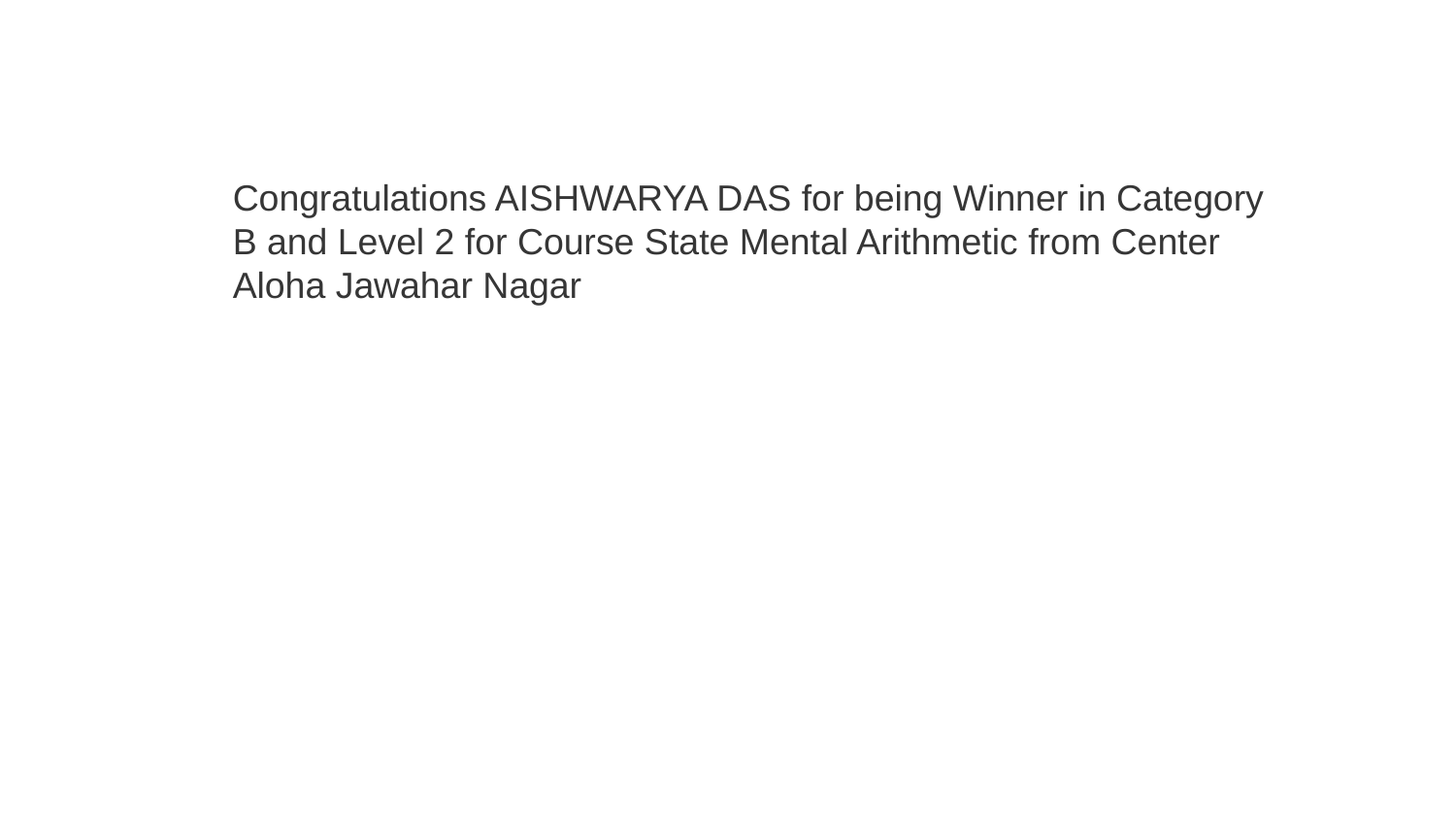

Congratulations AISHWARYA DAS for being Winner in Category B and Level 2 for Course State Mental Arithmetic from Center Aloha Jawahar Nagar